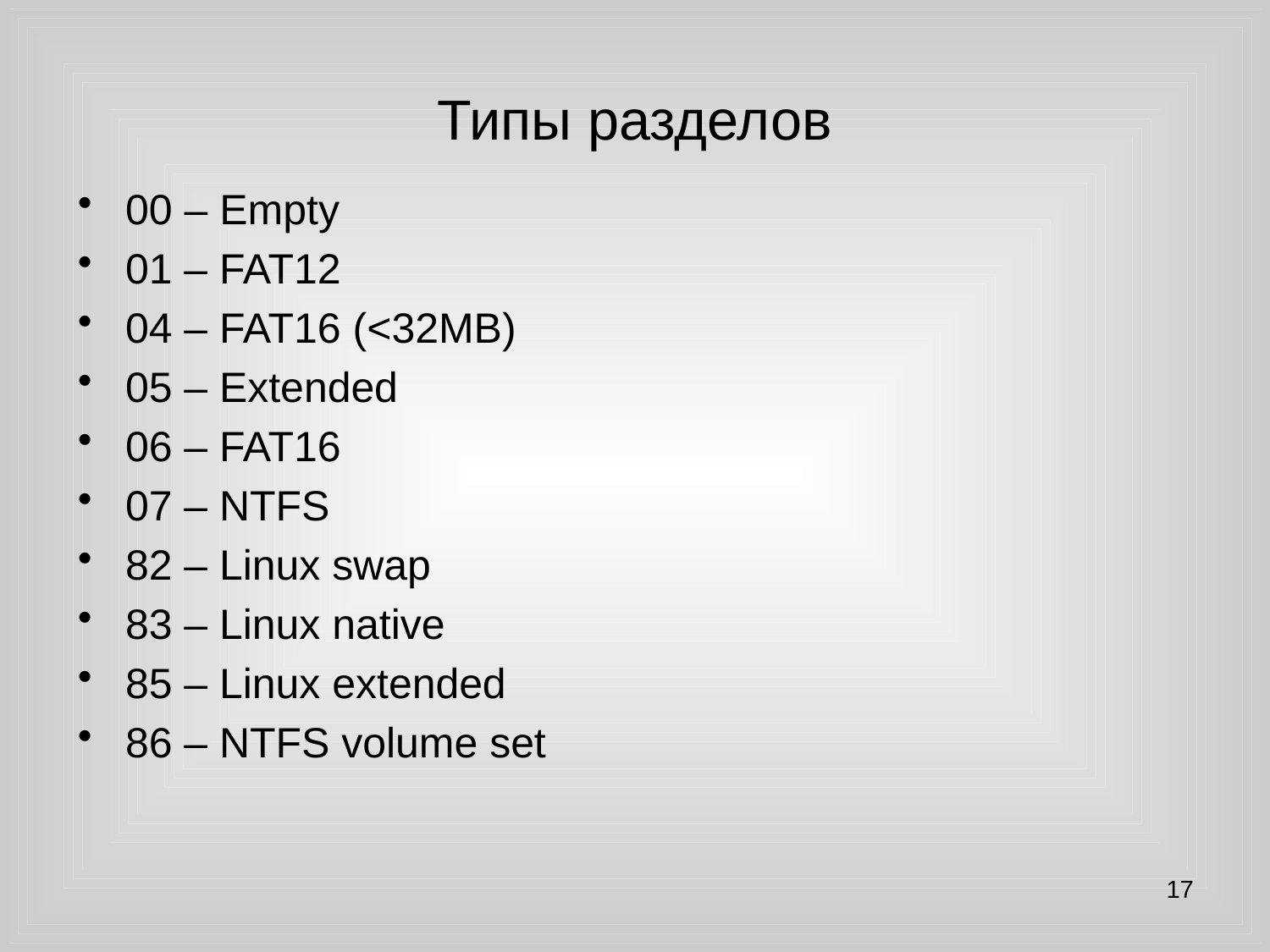

# Типы разделов
00 – Empty
01 – FAT12
04 – FAT16 (<32MB)
05 – Extended
06 – FAT16
07 – NTFS
82 – Linux swap
83 – Linux native
85 – Linux extended
86 – NTFS volume set
17